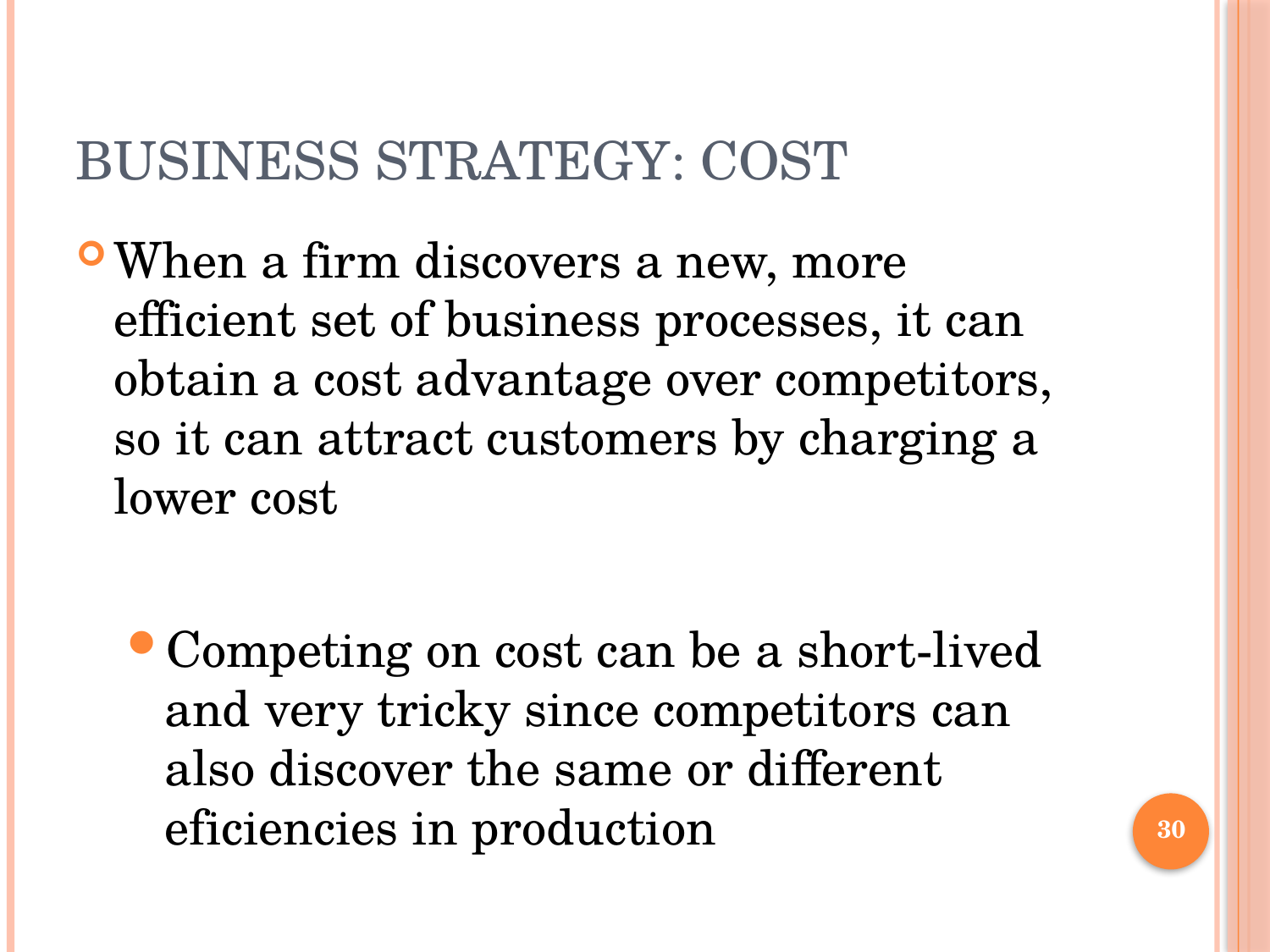

# Business Strategy: Cost
When a firm discovers a new, more efficient set of business processes, it can obtain a cost advantage over competitors, so it can attract customers by charging a lower cost

Competing on cost can be a short-lived and very tricky since competitors can also discover the same or different eficiencies in production
30